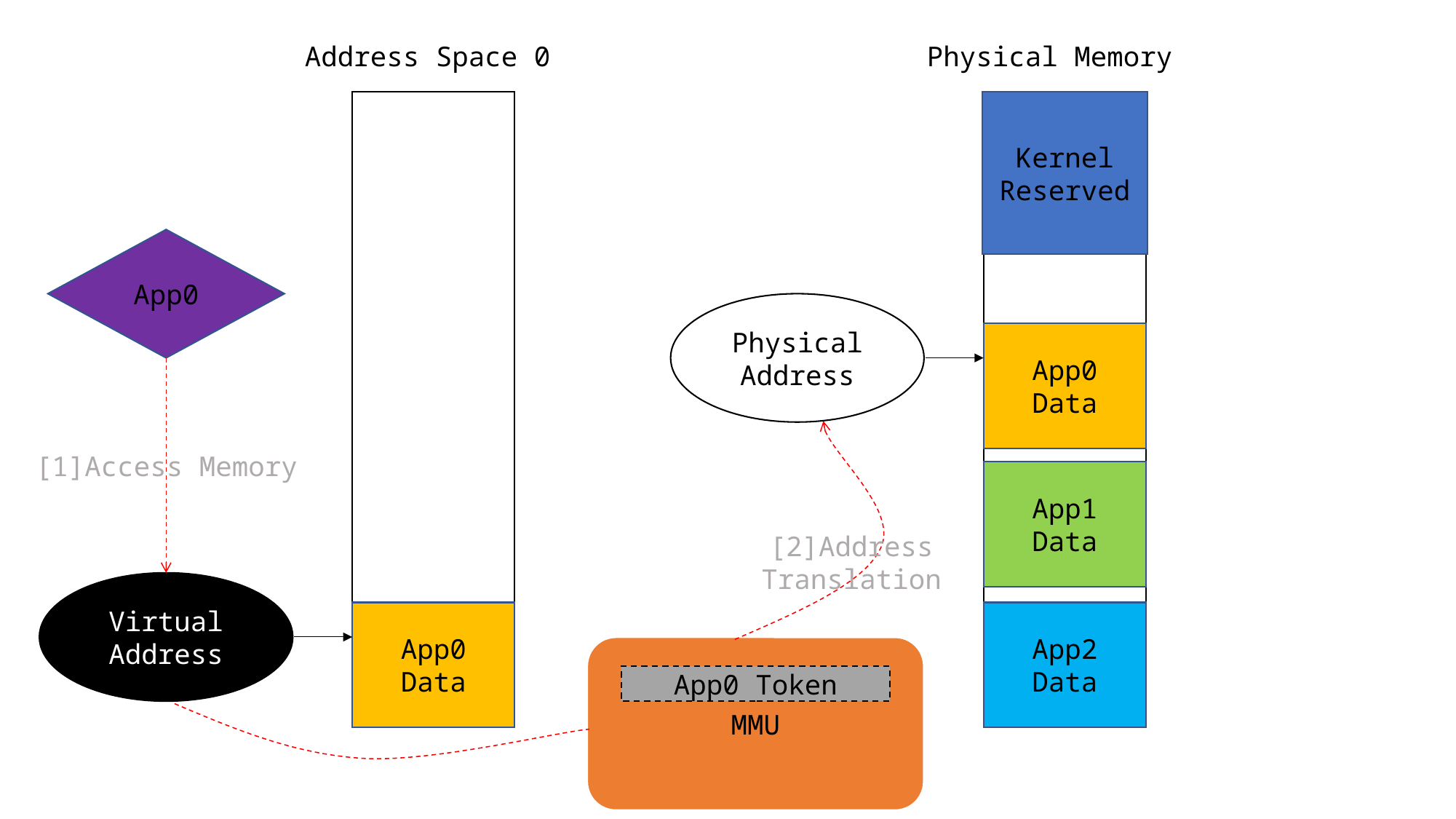

Address Space 0
Physical Memory

Kernel
Reserved

App0
Physical
Address
App0
Data
[1]Access Memory

App1
Data
[2]Address Translation
Virtual
Address
App0
Data
App2
Data
MMU
App0 Token